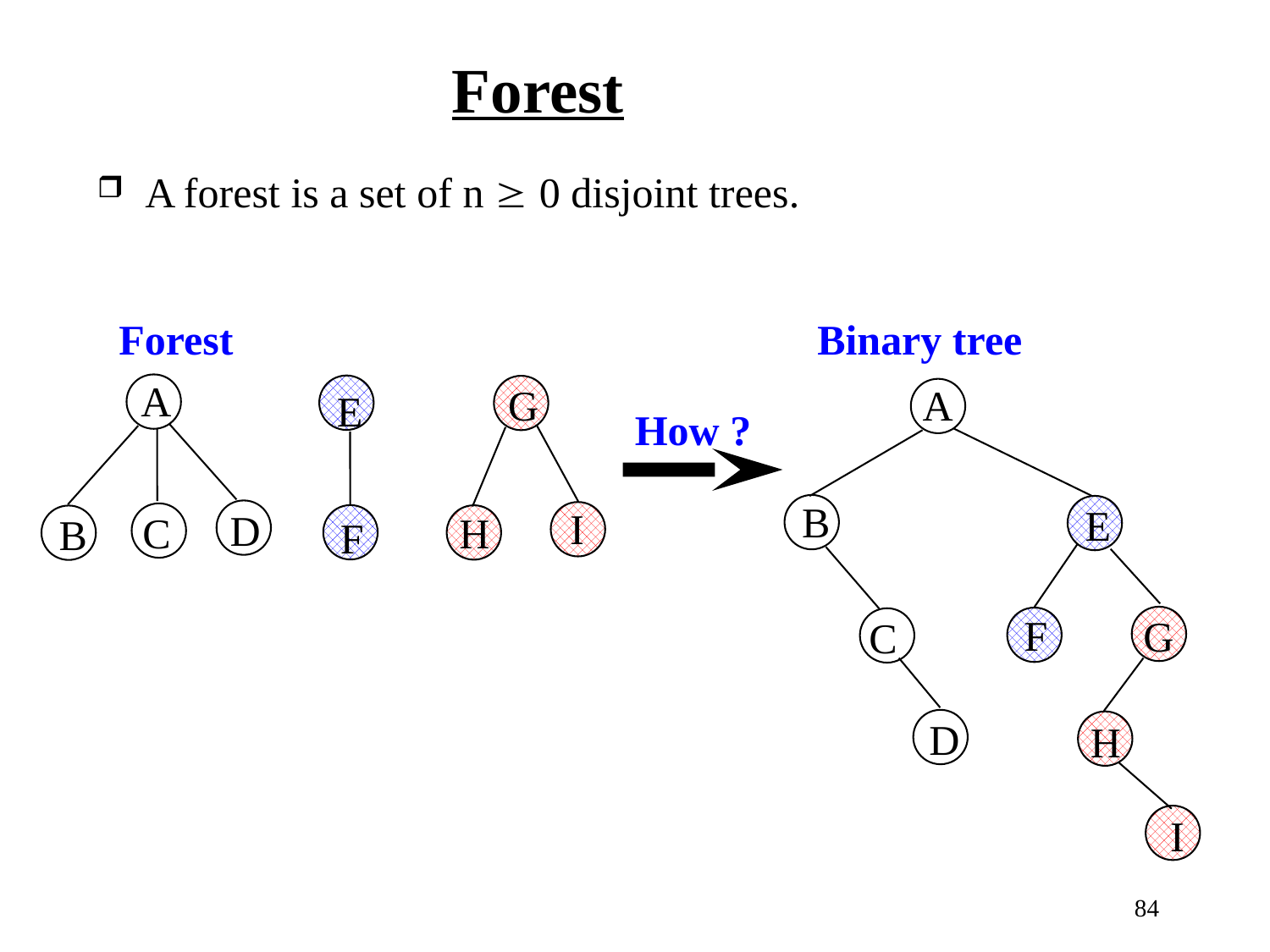

Forest
A forest is a set of n ≥ 0 disjoint trees.
Forest
Binary tree
A
G
A

E

How ?

B
E

I
D
C
H

B

F

F
G
C

D
H

I

84